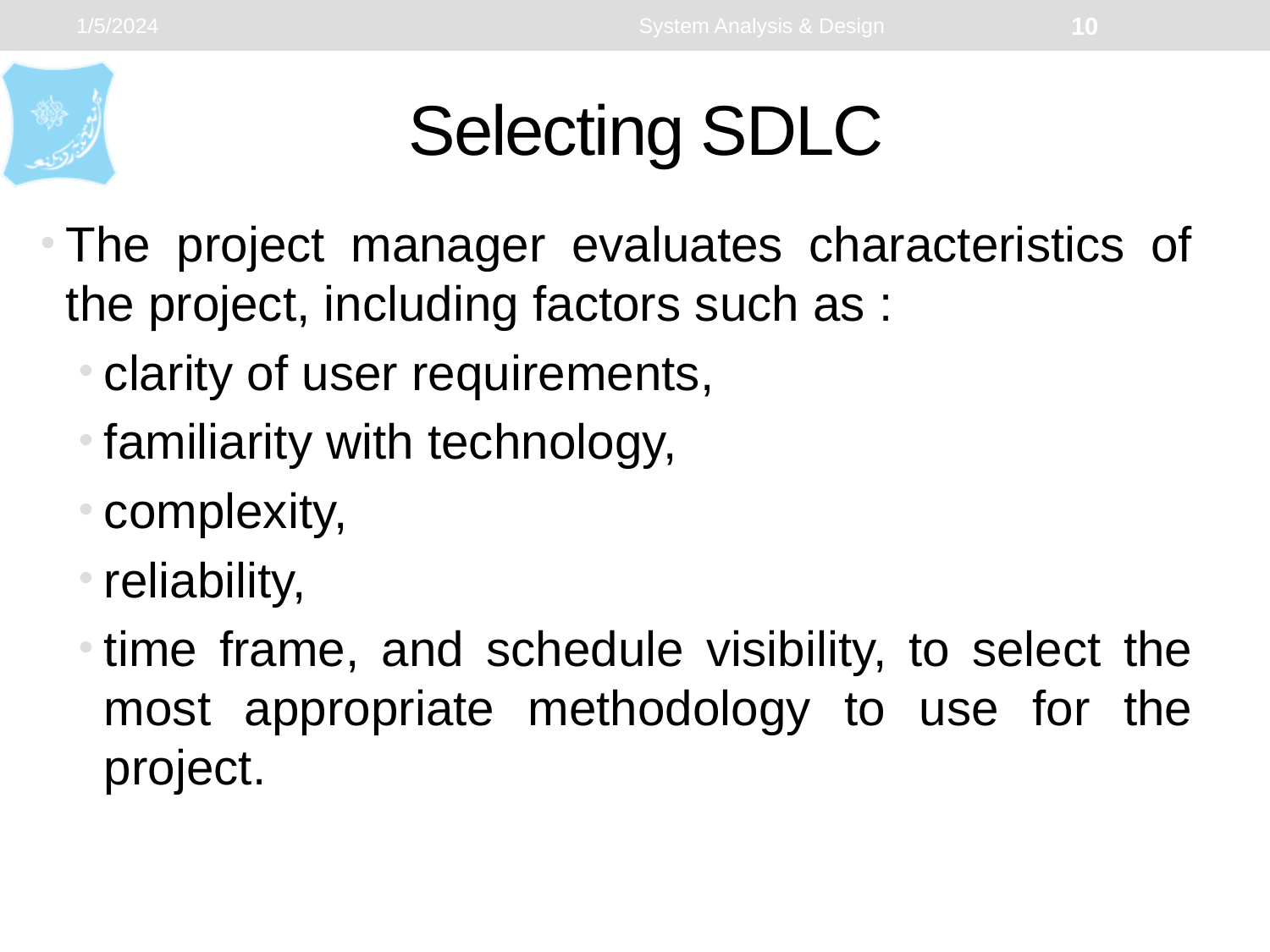

1/5/2024
System Analysis & Design
10
# Selecting SDLC
The project manager evaluates characteristics of the project, including factors such as :
clarity of user requirements,
familiarity with technology,
complexity,
reliability,
time frame, and schedule visibility, to select the most appropriate methodology to use for the project.